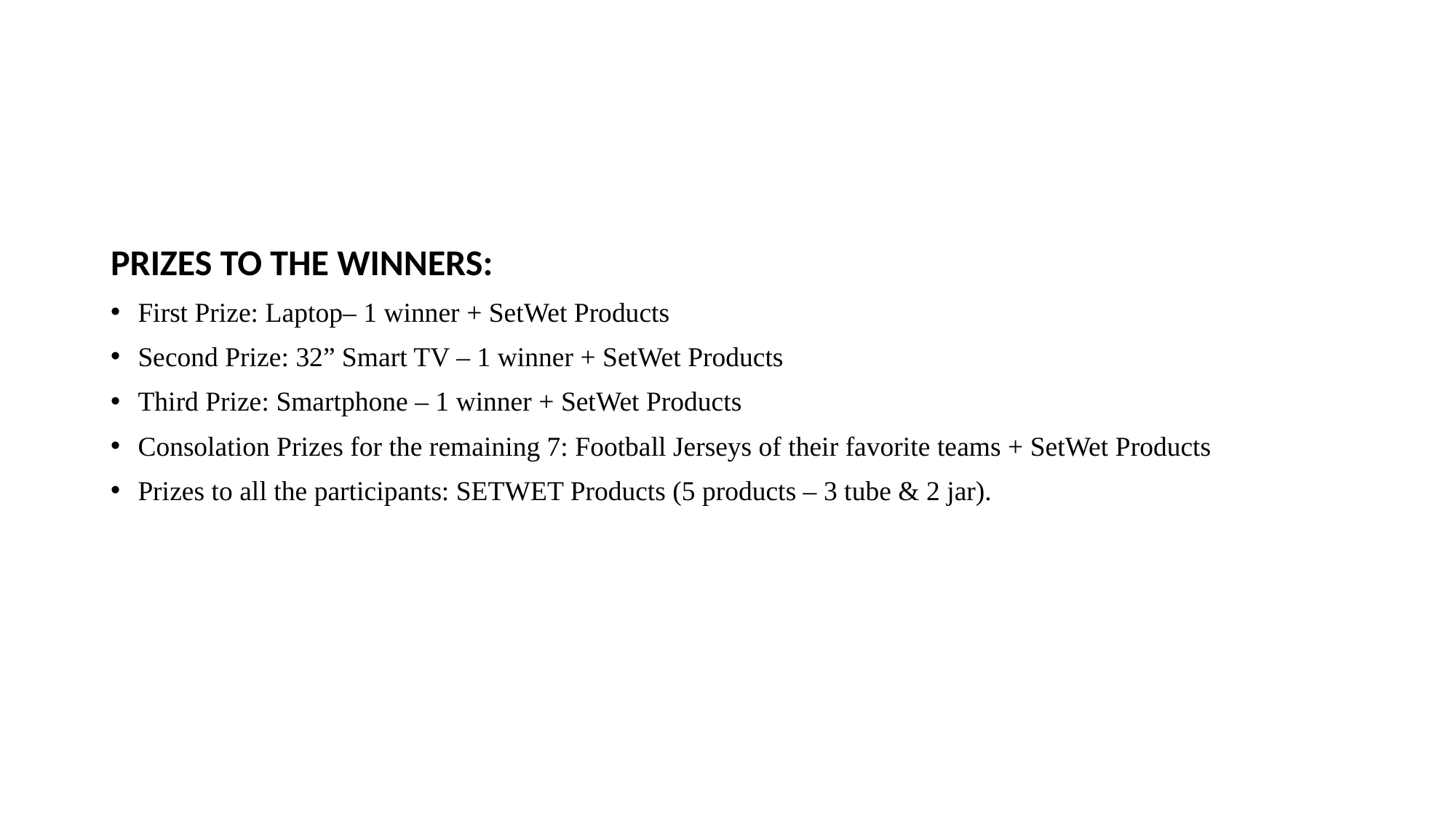

PRIZES TO THE WINNERS:
First Prize: Laptop– 1 winner + SetWet Products
Second Prize: 32” Smart TV – 1 winner + SetWet Products
Third Prize: Smartphone – 1 winner + SetWet Products
Consolation Prizes for the remaining 7: Football Jerseys of their favorite teams + SetWet Products
Prizes to all the participants: SETWET Products (5 products – 3 tube & 2 jar).